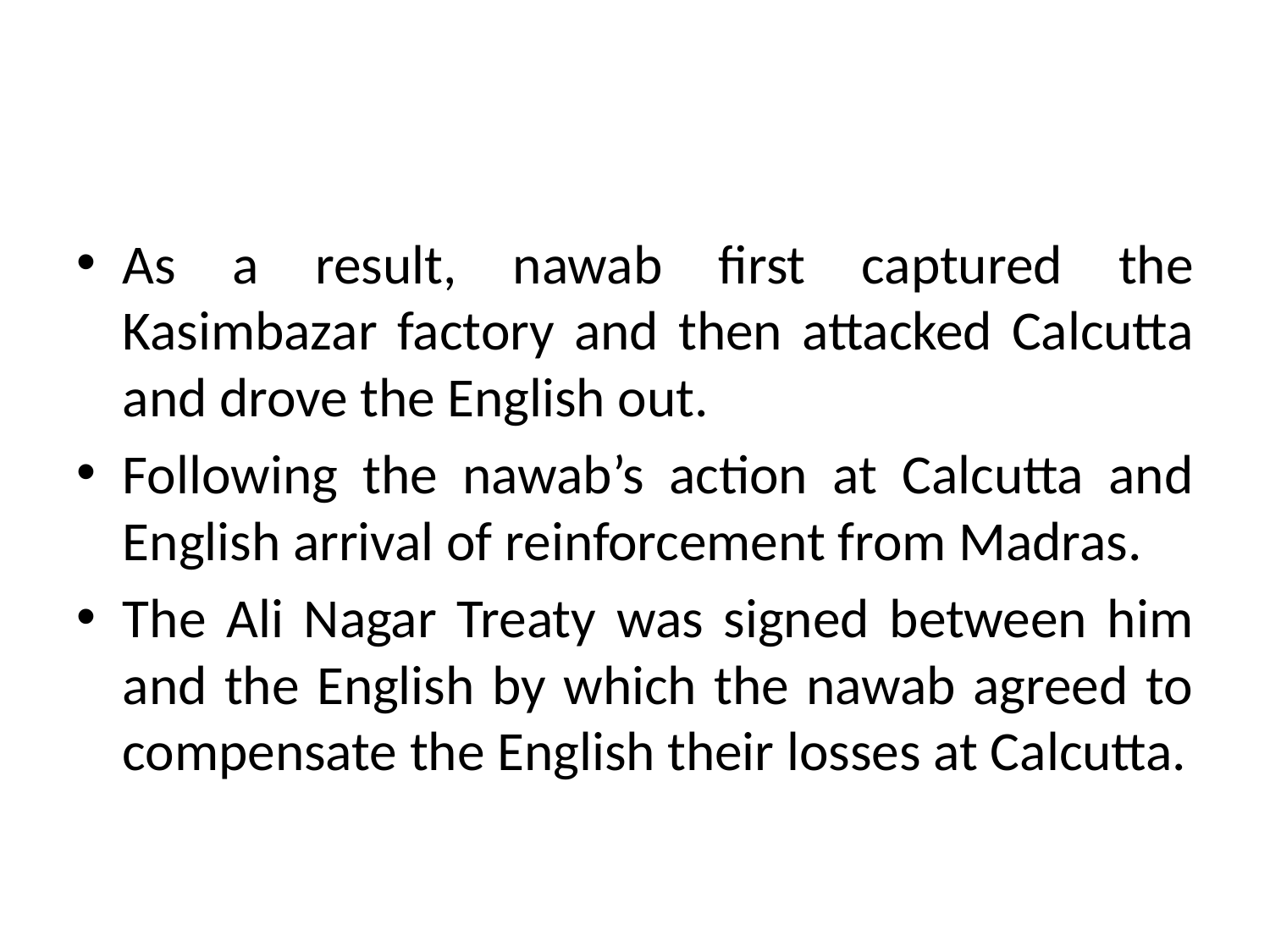

#
As a result, nawab first captured the Kasimbazar factory and then attacked Calcutta and drove the English out.
Following the nawab’s action at Calcutta and English arrival of reinforcement from Madras.
The Ali Nagar Treaty was signed between him and the English by which the nawab agreed to compensate the English their losses at Calcutta.